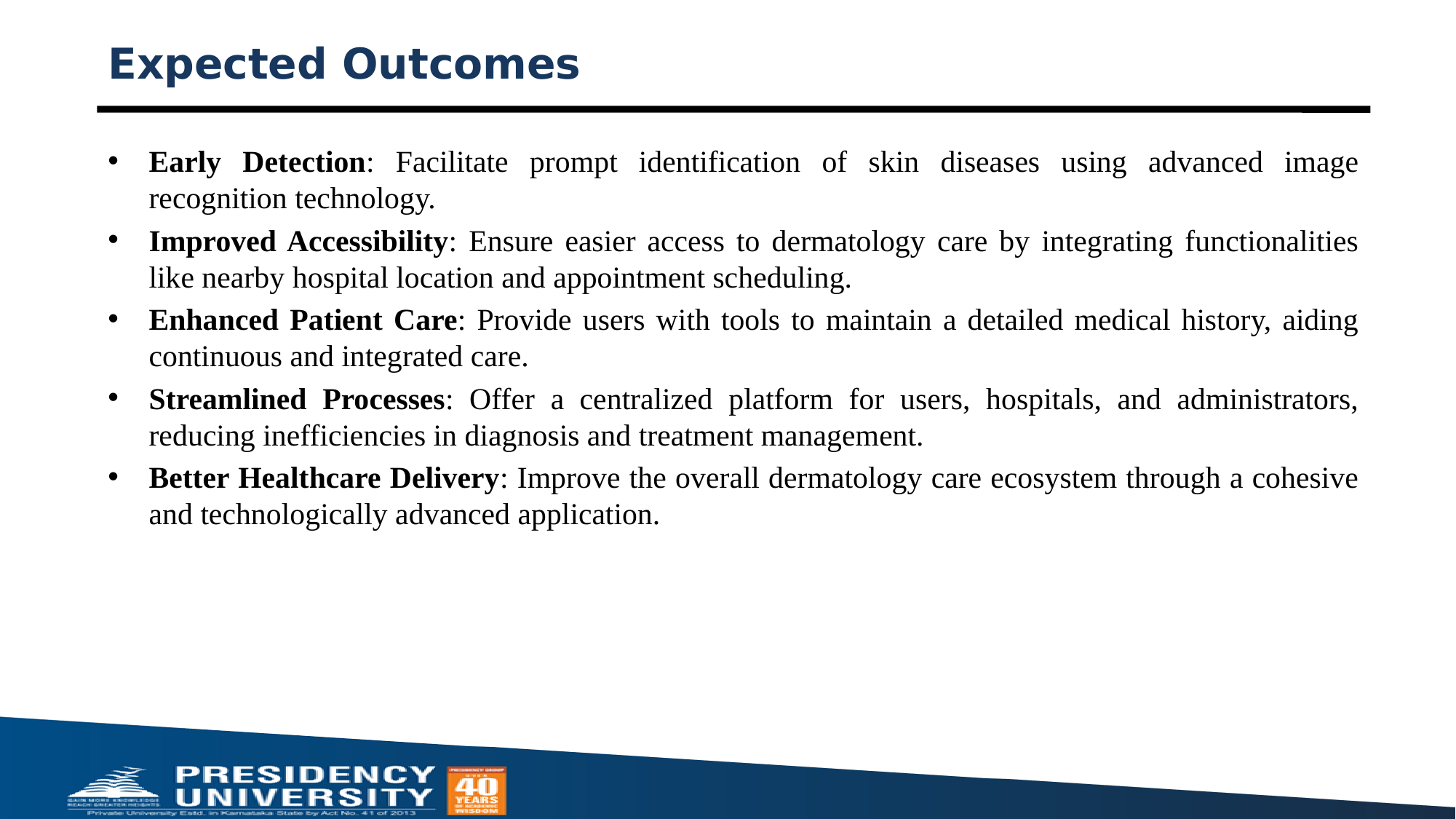

# Expected Outcomes
Early Detection: Facilitate prompt identification of skin diseases using advanced image recognition technology.
Improved Accessibility: Ensure easier access to dermatology care by integrating functionalities like nearby hospital location and appointment scheduling.
Enhanced Patient Care: Provide users with tools to maintain a detailed medical history, aiding continuous and integrated care.
Streamlined Processes: Offer a centralized platform for users, hospitals, and administrators, reducing inefficiencies in diagnosis and treatment management.
Better Healthcare Delivery: Improve the overall dermatology care ecosystem through a cohesive and technologically advanced application.